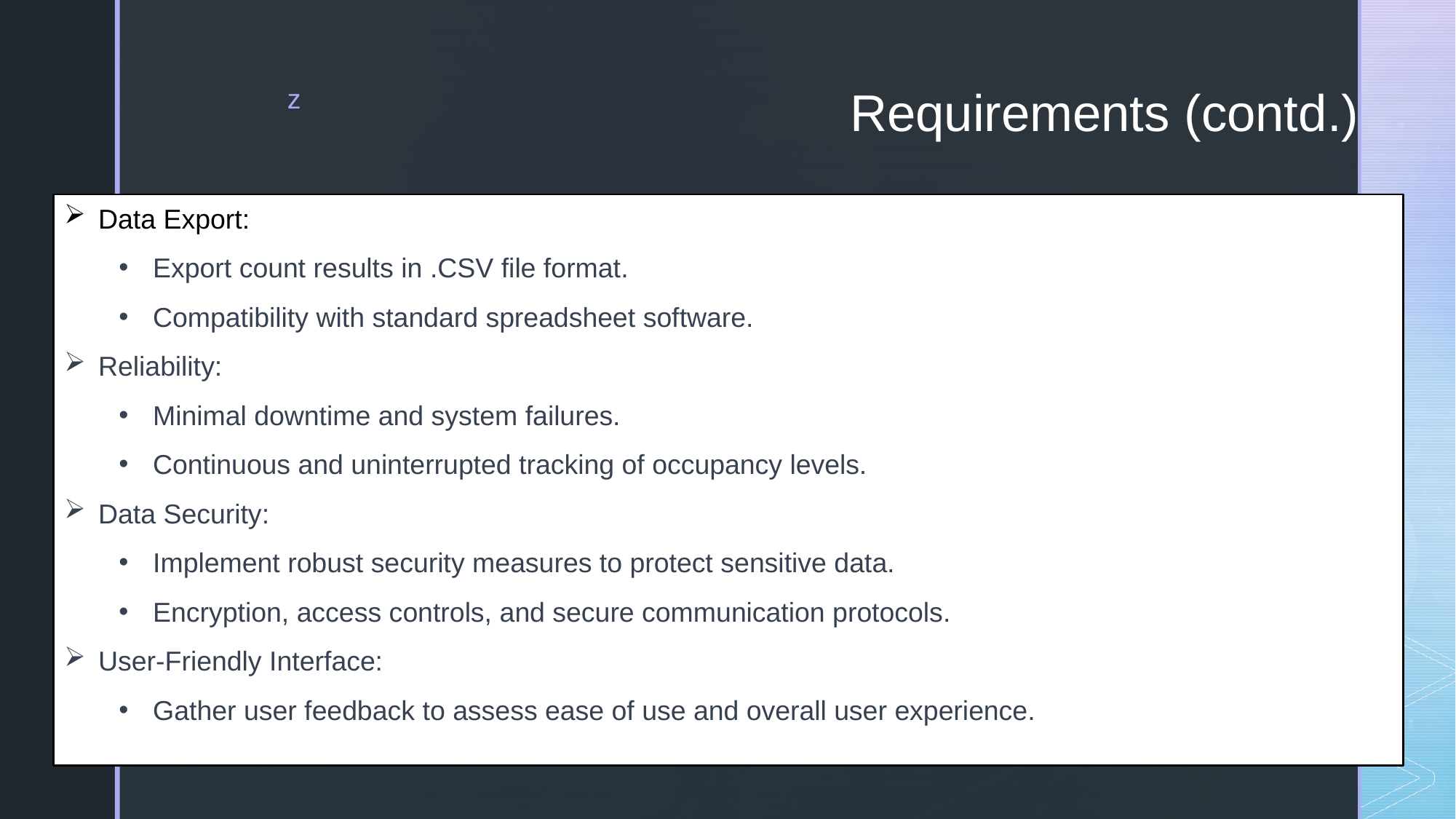

# Requirements (contd.)
Data Export:
Export count results in .CSV file format.
Compatibility with standard spreadsheet software.
Reliability:
Minimal downtime and system failures.
Continuous and uninterrupted tracking of occupancy levels.
Data Security:
Implement robust security measures to protect sensitive data.
Encryption, access controls, and secure communication protocols.
User-Friendly Interface:
Gather user feedback to assess ease of use and overall user experience.